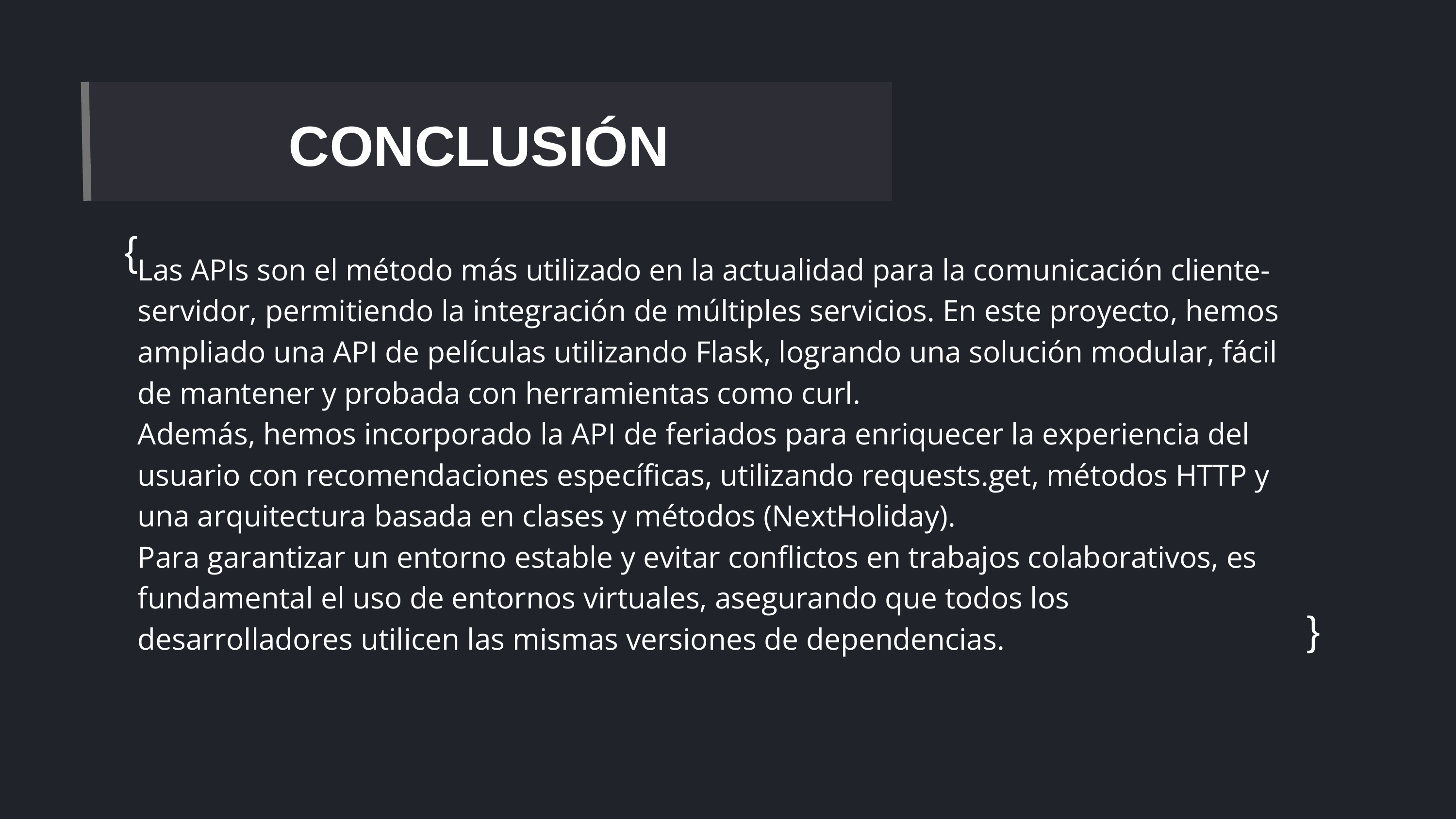

CONCLUSIÓN
{
Las APIs son el método más utilizado en la actualidad para la comunicación cliente-servidor, permitiendo la integración de múltiples servicios. En este proyecto, hemos ampliado una API de películas utilizando Flask, logrando una solución modular, fácil de mantener y probada con herramientas como curl.
Además, hemos incorporado la API de feriados para enriquecer la experiencia del usuario con recomendaciones específicas, utilizando requests.get, métodos HTTP y una arquitectura basada en clases y métodos (NextHoliday).
Para garantizar un entorno estable y evitar conflictos en trabajos colaborativos, es fundamental el uso de entornos virtuales, asegurando que todos los desarrolladores utilicen las mismas versiones de dependencias.
}